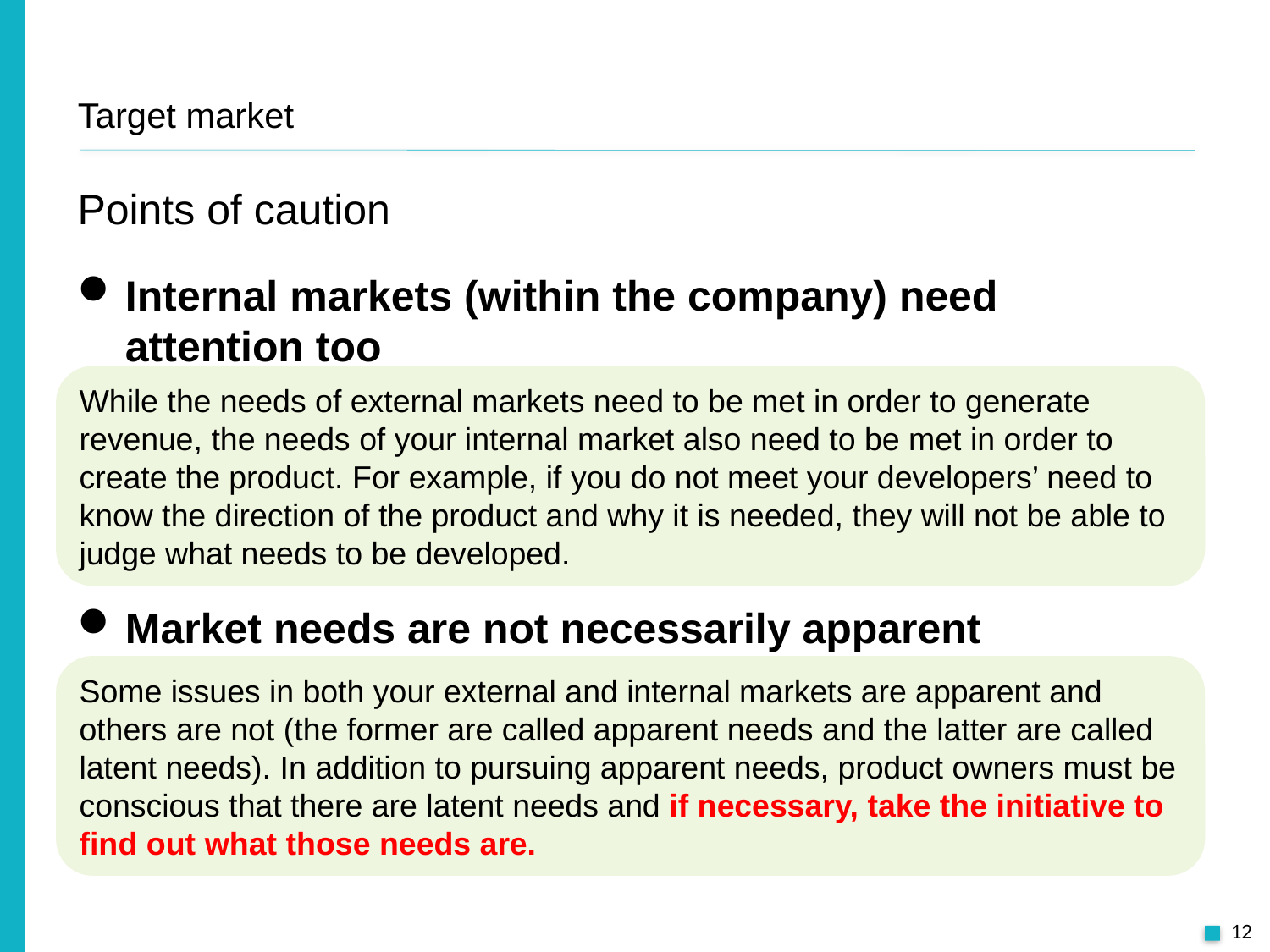

# Target market
Points of caution

Internal markets (within the company) need attention too

Market needs are not necessarily apparent
While the needs of external markets need to be met in order to generate revenue, the needs of your internal market also need to be met in order to create the product. For example, if you do not meet your developers’ need to know the direction of the product and why it is needed, they will not be able to judge what needs to be developed.
Some issues in both your external and internal markets are apparent and others are not (the former are called apparent needs and the latter are called latent needs). In addition to pursuing apparent needs, product owners must be conscious that there are latent needs and if necessary, take the initiative to find out what those needs are.
12